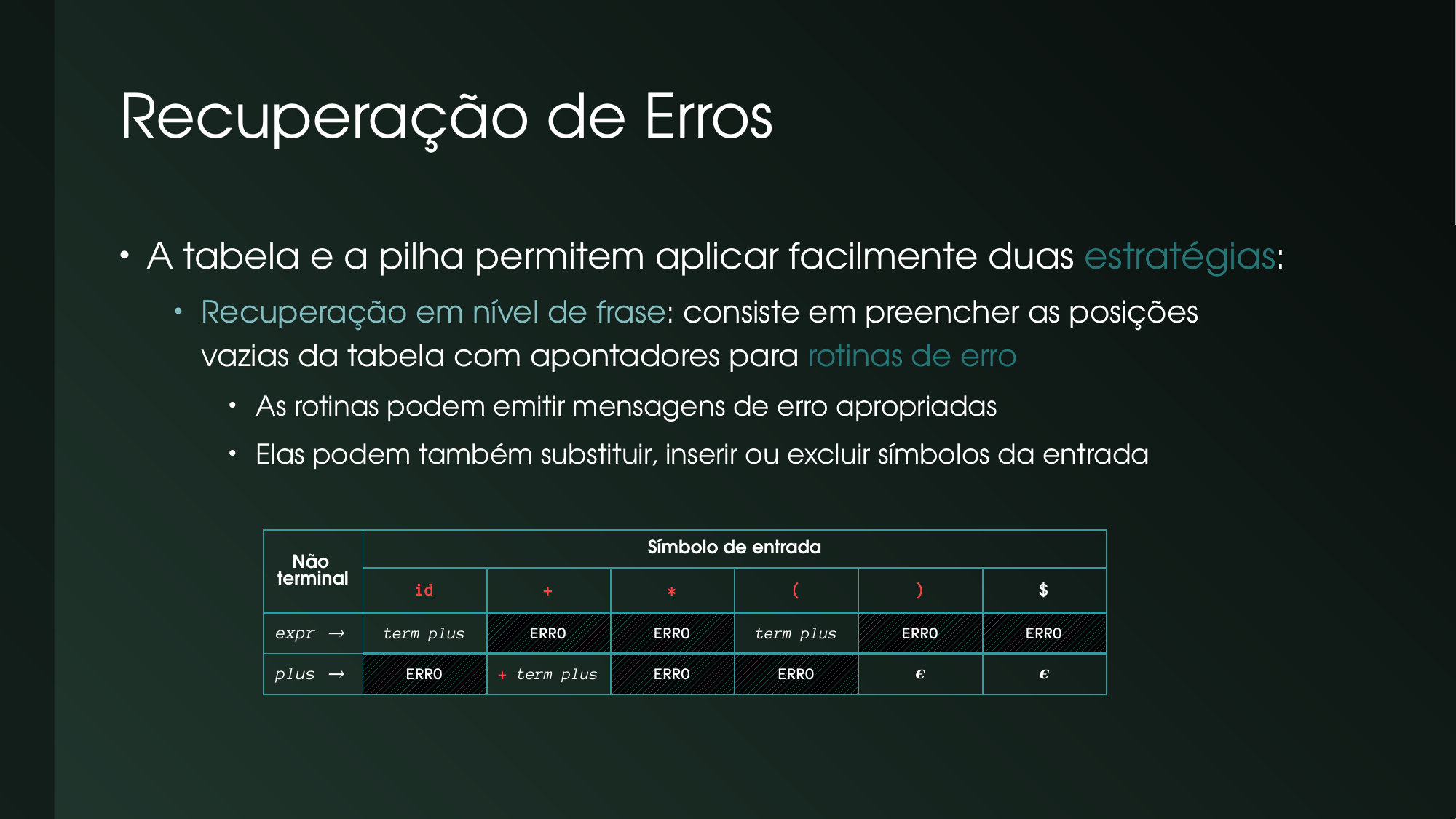

# Recuperação de Erros
A tabela e a pilha permitem aplicar facilmente duas estratégias:
Recuperação em nível de frase: consiste em preencher as posições
vazias da tabela com apontadores para rotinas de erro
As rotinas podem emitir mensagens de erro apropriadas
Elas podem também substituir, inserir ou excluir símbolos da entrada

| Não terminal | Símbolo de entrada |  |  |  |  |  |
| --- | --- | --- | --- | --- | --- | --- |
|  | id | + | \* | ( | ) | $ |
| expr → | term plus | ERRO | ERRO | term plus | ERRO | ERRO |
| plus → | ERRO | + term plus | ERRO | ERRO | 𝝐 | 𝝐 |